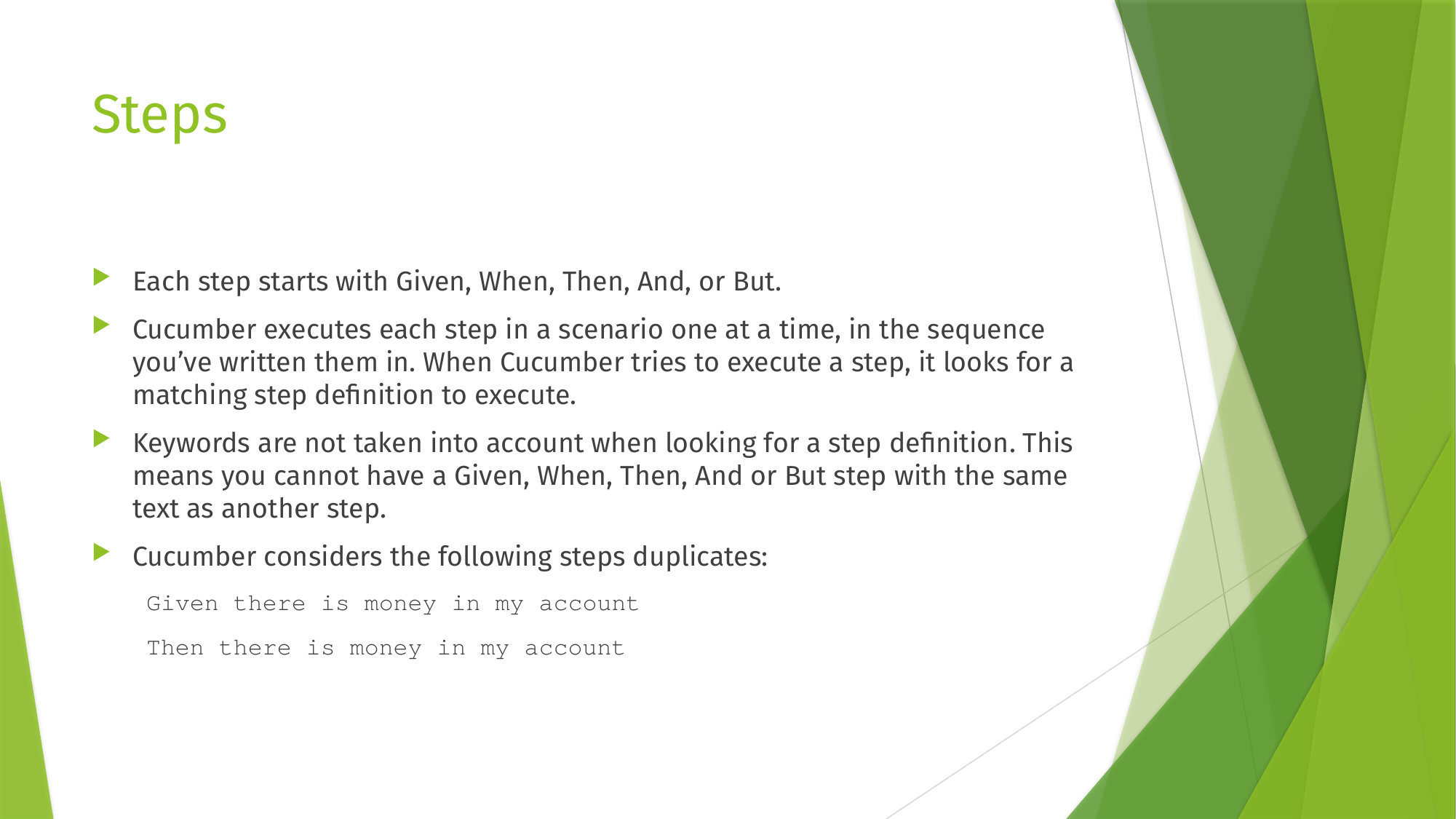

# Steps
Each step starts with Given, When, Then, And, or But.
Cucumber executes each step in a scenario one at a time, in the sequence you’ve written them in. When Cucumber tries to execute a step, it looks for a matching step definition to execute.
Keywords are not taken into account when looking for a step definition. This means you cannot have a Given, When, Then, And or But step with the same text as another step.
Cucumber considers the following steps duplicates:
Given there is money in my account
Then there is money in my account